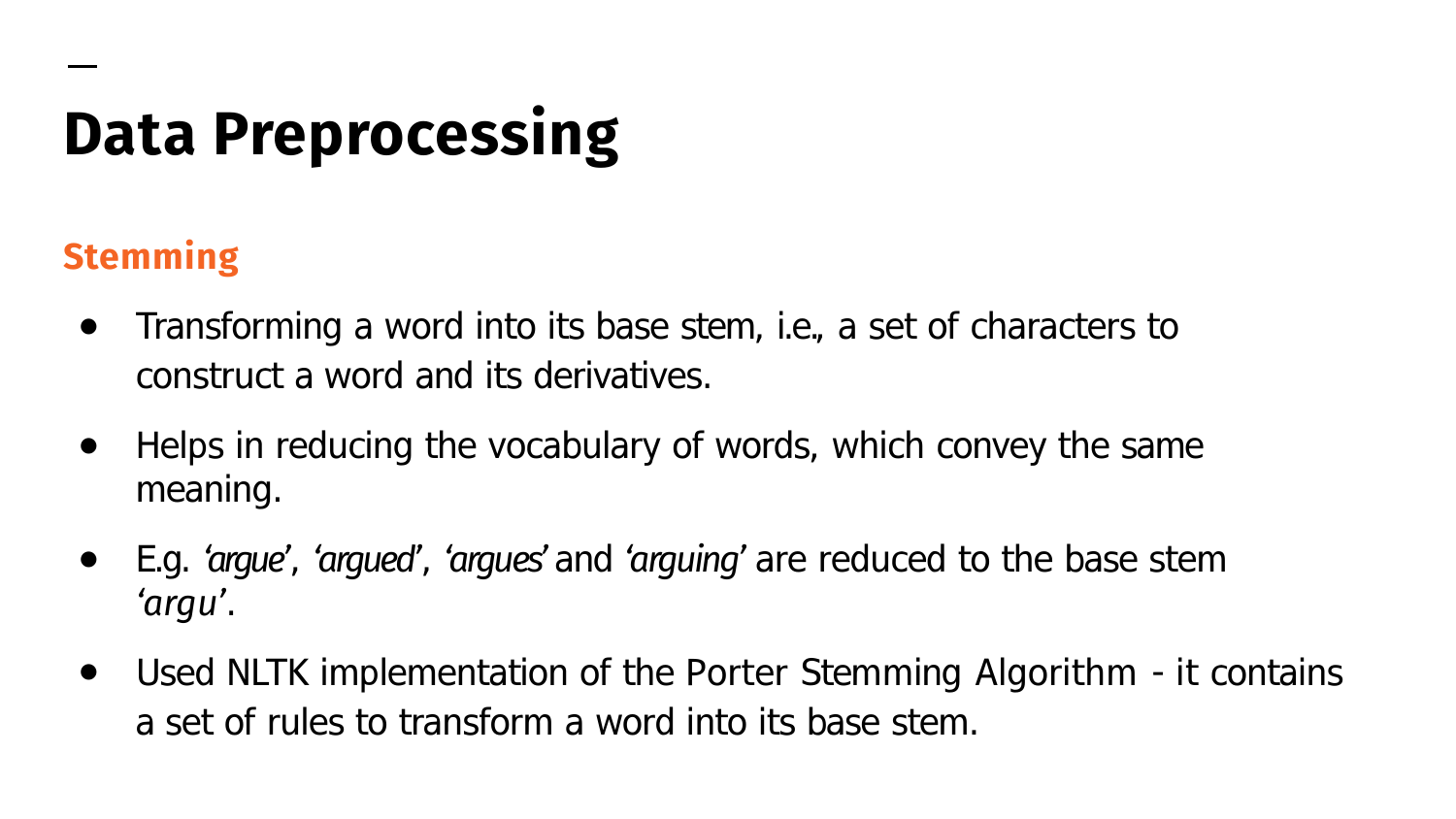

# Data Preprocessing
Stemming
Transforming a word into its base stem, i.e., a set of characters to construct a word and its derivatives.
Helps in reducing the vocabulary of words, which convey the same meaning.
E.g. ‘argue’, ‘argued’, ‘argues’ and ‘arguing’ are reduced to the base stem ‘argu’.
Used NLTK implementation of the Porter Stemming Algorithm - it contains a set of rules to transform a word into its base stem.